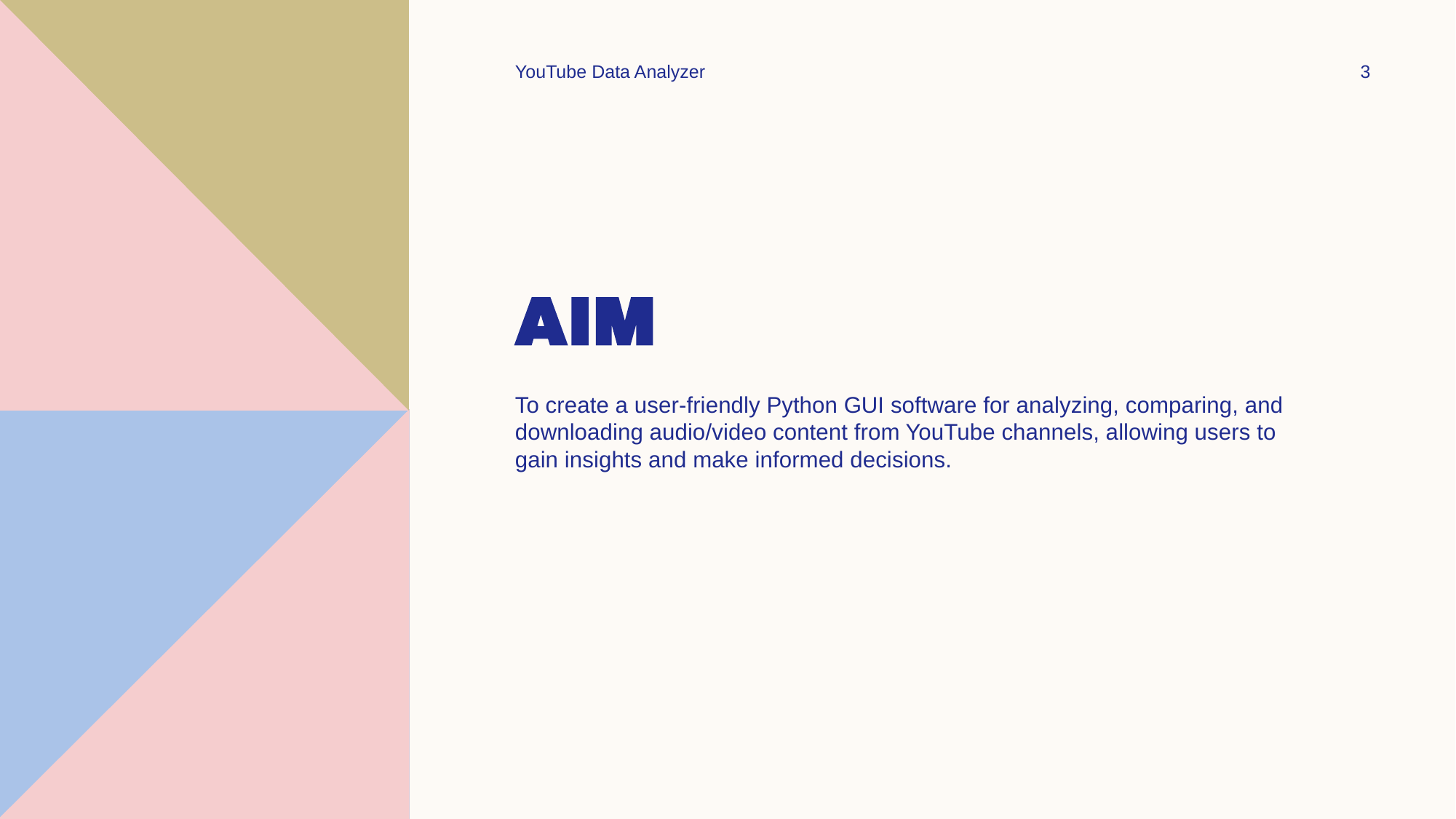

YouTube Data Analyzer
3
# AIM
To create a user-friendly Python GUI software for analyzing, comparing, and downloading audio/video content from YouTube channels, allowing users to gain insights and make informed decisions.